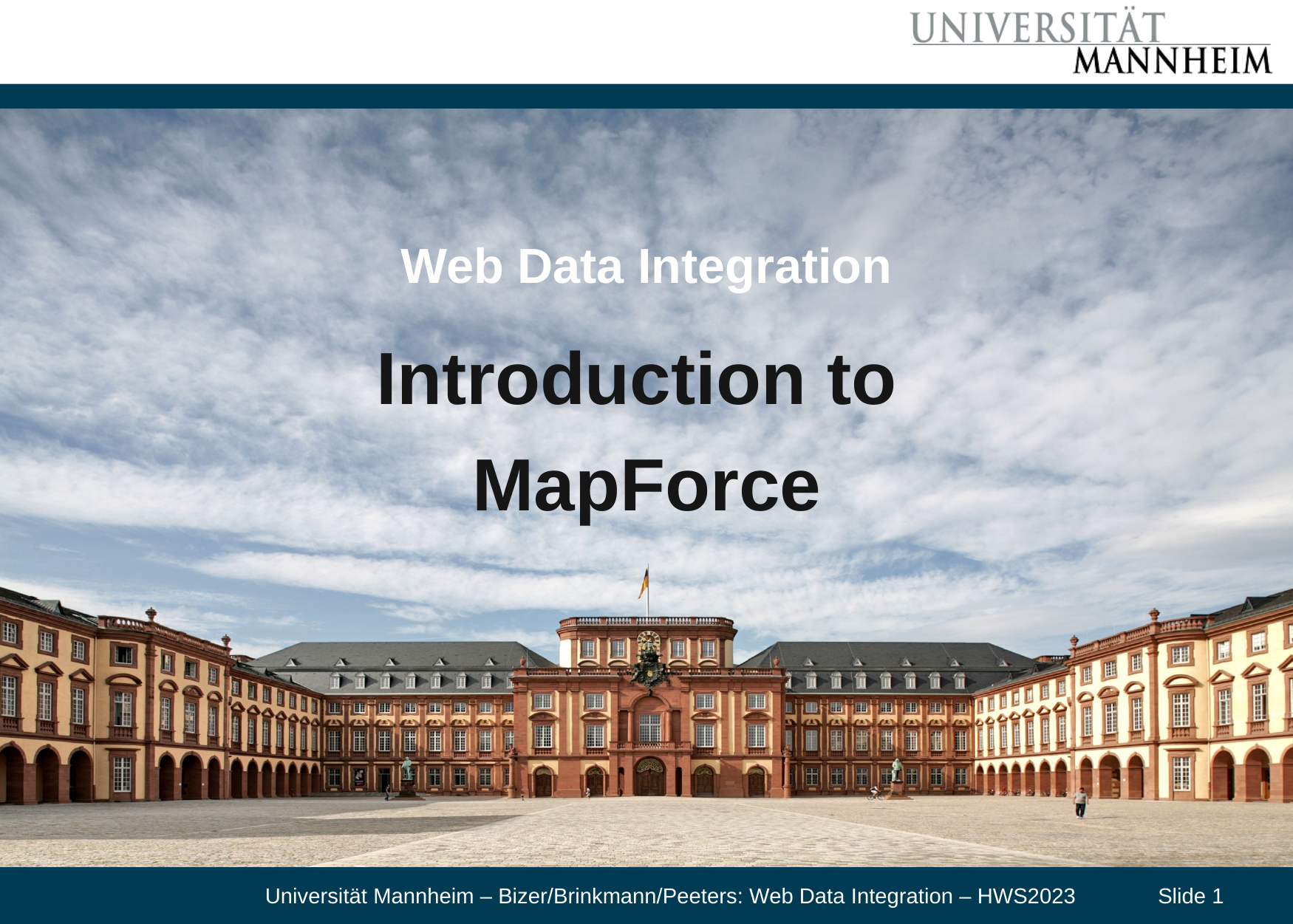

# Web Data Integration Introduction to MapForce